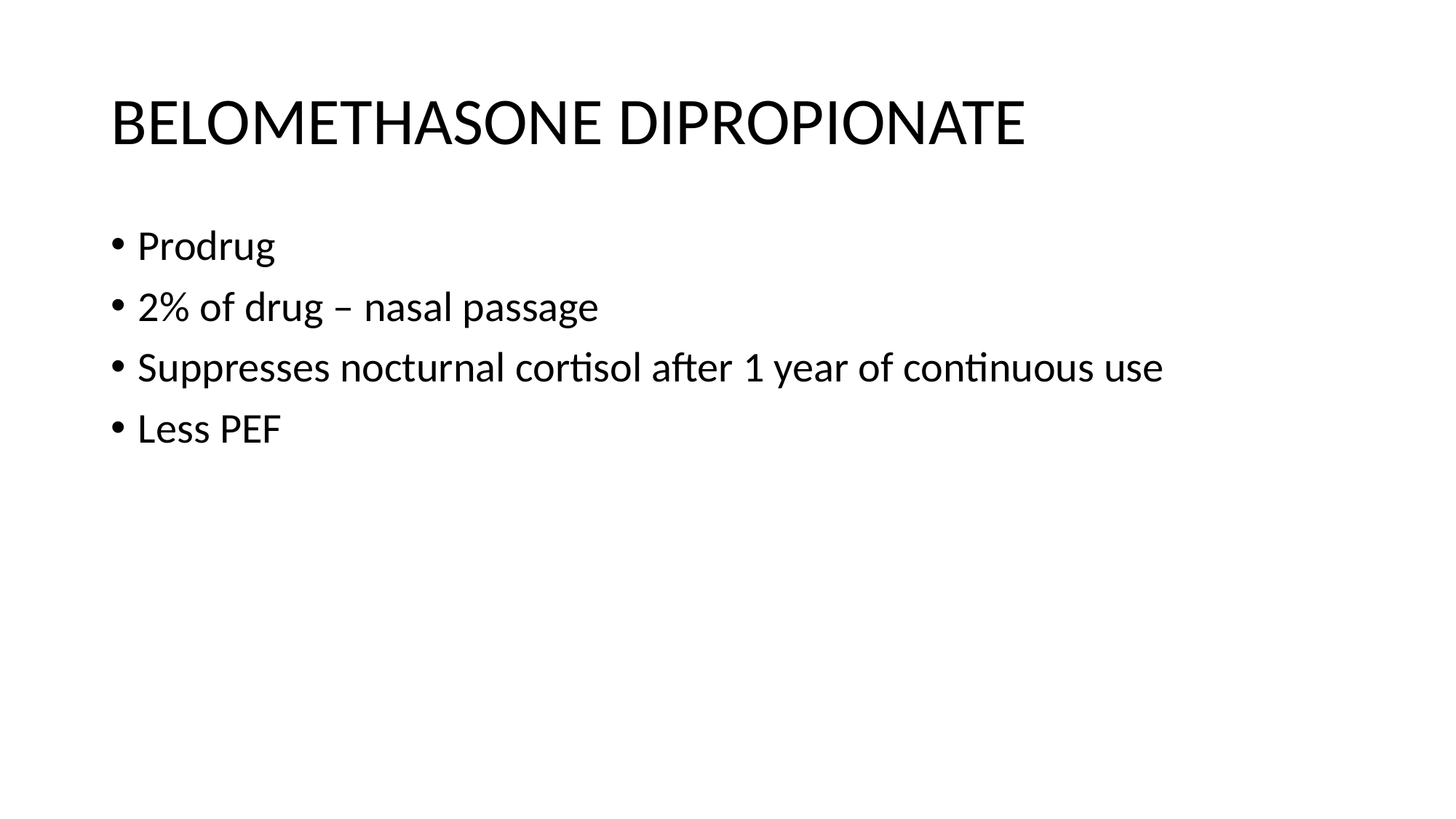

# BELOMETHASONE DIPROPIONATE
Prodrug
2% of drug – nasal passage
Suppresses nocturnal cortisol after 1 year of continuous use
Less PEF